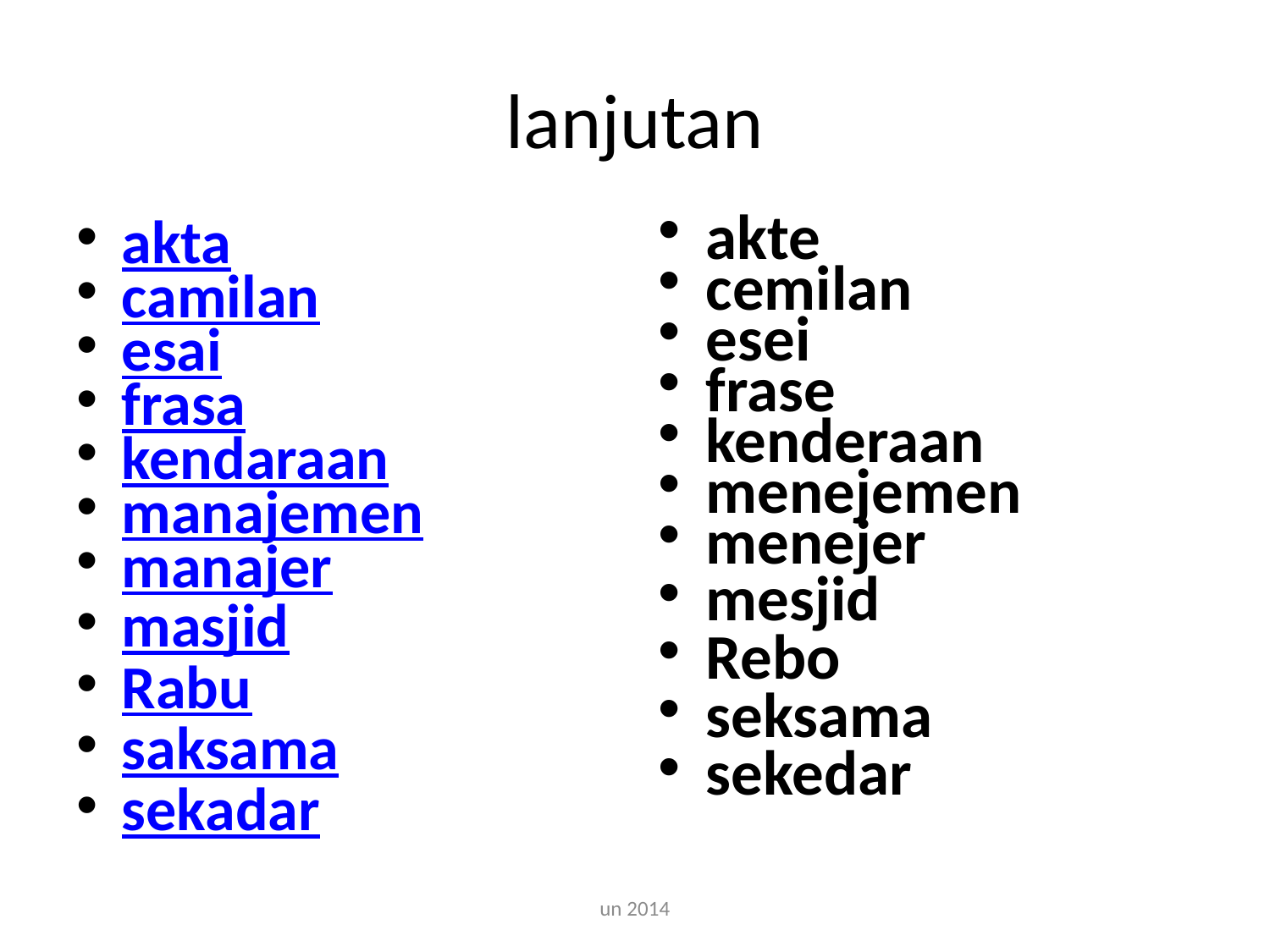

# lanjutan
akta
camilan
esai
frasa
kendaraan
manajemen
manajer
masjid
Rabu
saksama
sekadar

akte
cemilan
esei
frase
kenderaan
menejemen
menejer
mesjid
Rebo
seksama
sekedar

un 2014